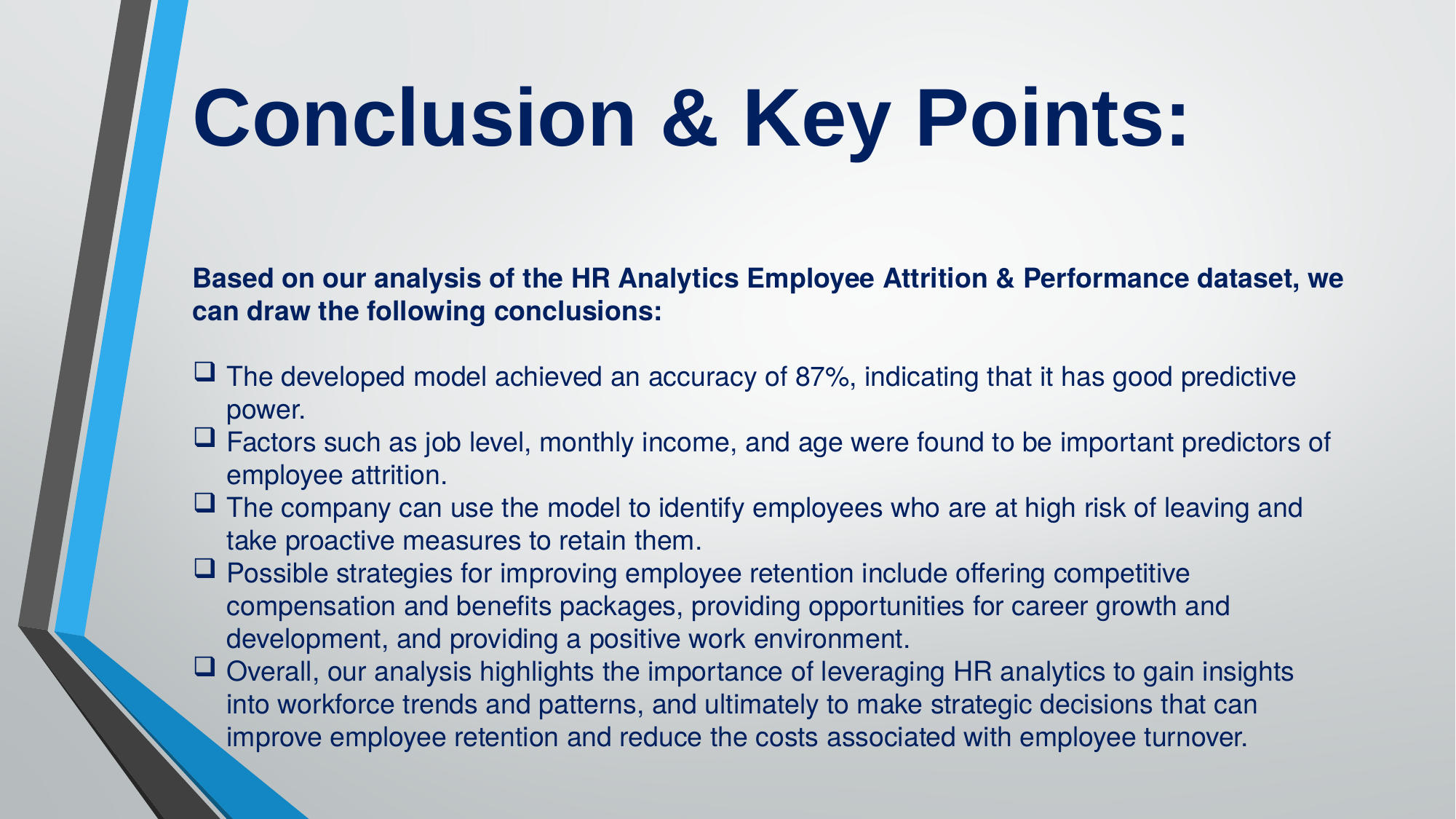

Conclusion & Key Points:

Based on our analysis of the HR Analytics Employee Attrition & Performance dataset, we can draw the following conclusions:

The developed model achieved an accuracy of 87%, indicating that it has good predictive power.
Factors such as job level, monthly income, and age were found to be important predictors of employee attrition.
The company can use the model to identify employees who are at high risk of leaving and take proactive measures to retain them.
Possible strategies for improving employee retention include offering competitive compensation and benefits packages, providing opportunities for career growth and development, and providing a positive work environment.
Overall, our analysis highlights the importance of leveraging HR analytics to gain insights into workforce trends and patterns, and ultimately to make strategic decisions that can improve employee retention and reduce the costs associated with employee turnover.